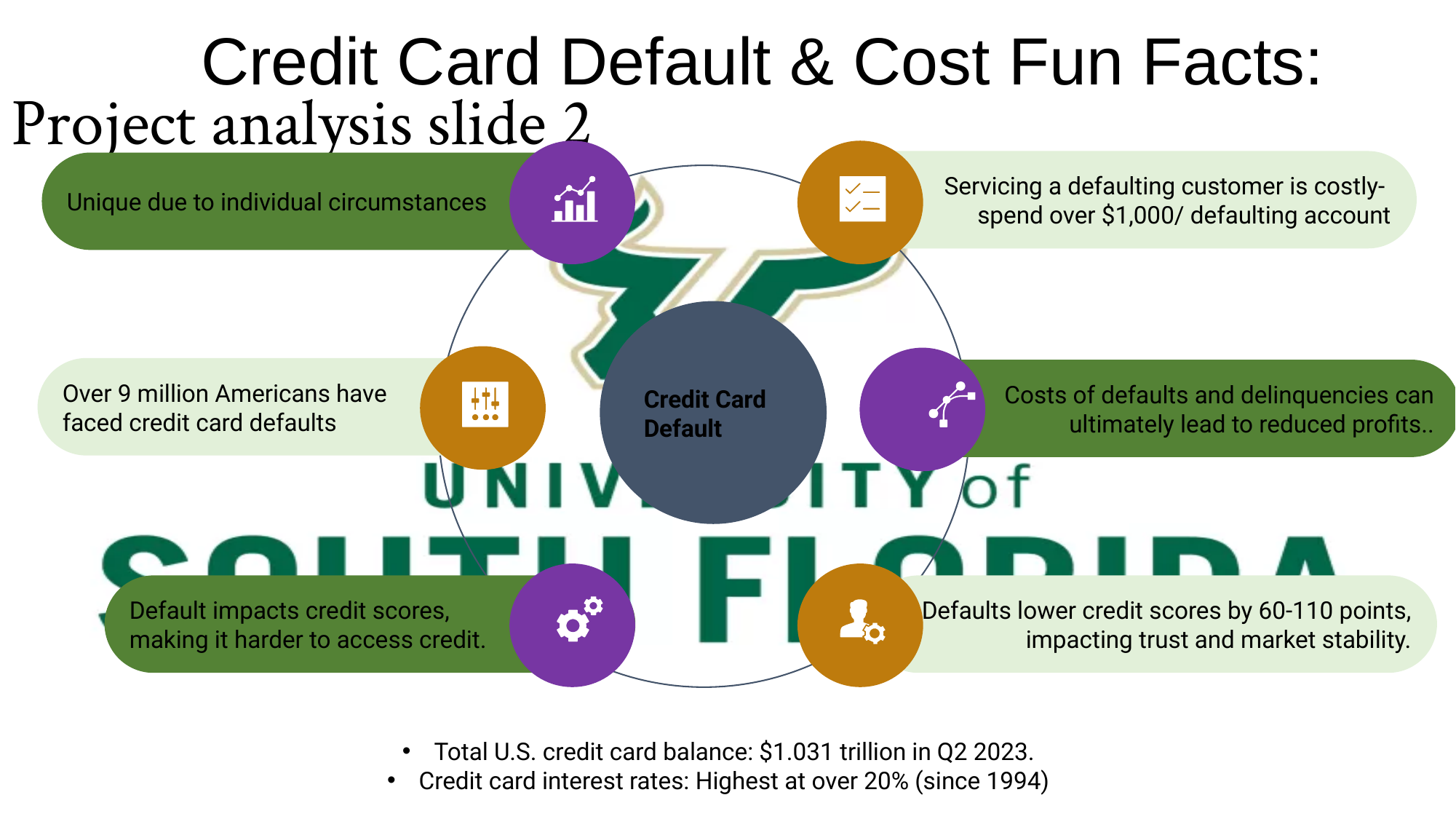

Credit Card Default & Cost Fun Facts:
Project analysis slide 2

          Servicing a defaulting customer is costly-
spend over $1,000/ defaulting account
Unique due to individual circumstances

Credit Card Default

Over 9 million Americans have
faced credit card defaults
Costs of defaults and delinquencies can ultimately lead to reduced profits..

Default impacts credit scores,
making it harder to access credit.
Defaults lower credit scores by 60-110 points,
 impacting trust and market stability.

 Total U.S. credit card balance: $1.031 trillion in Q2 2023.
 Credit card interest rates: Highest at over 20% (since 1994)